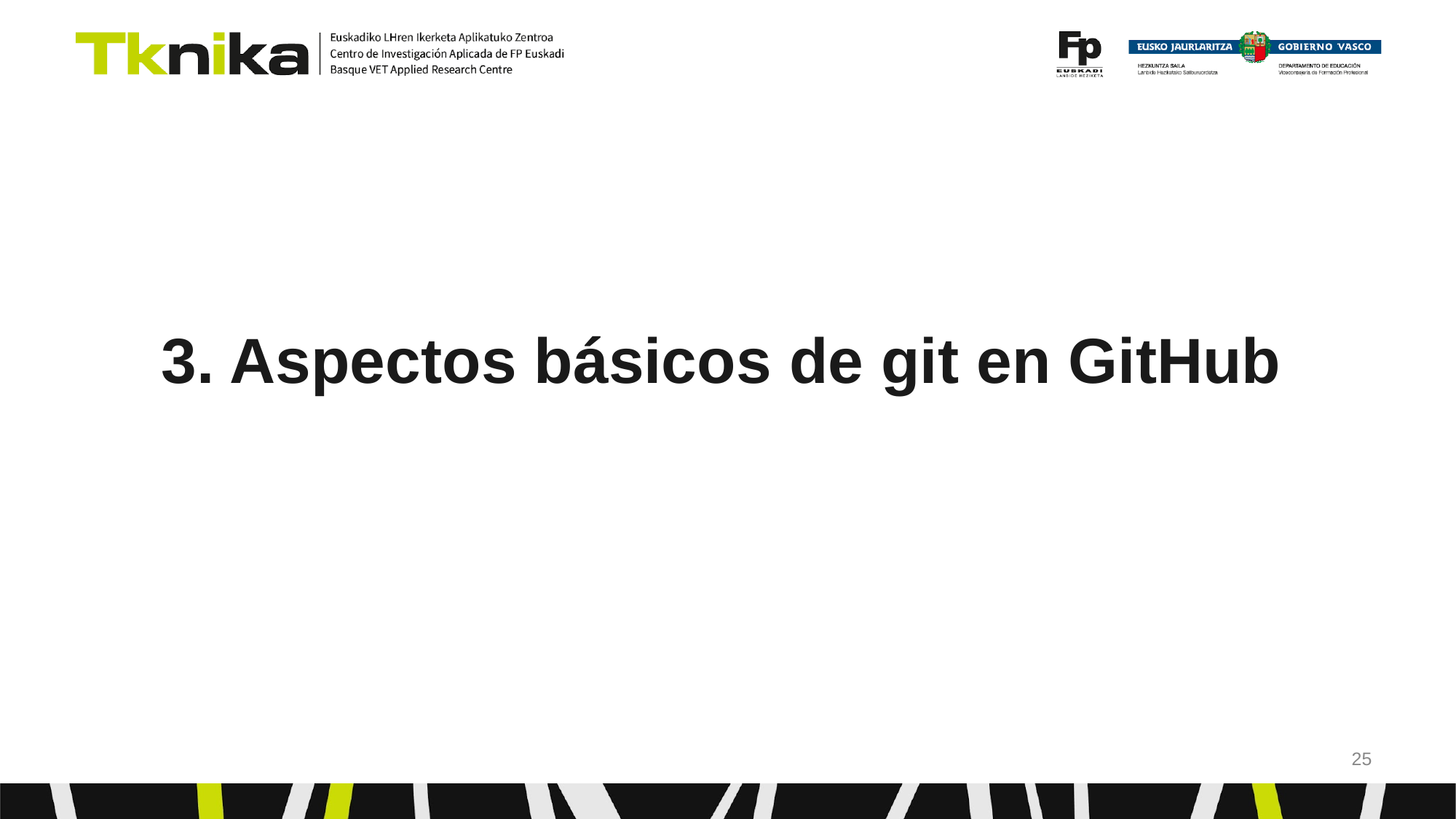

# 3. Aspectos básicos de git en GitHub
25